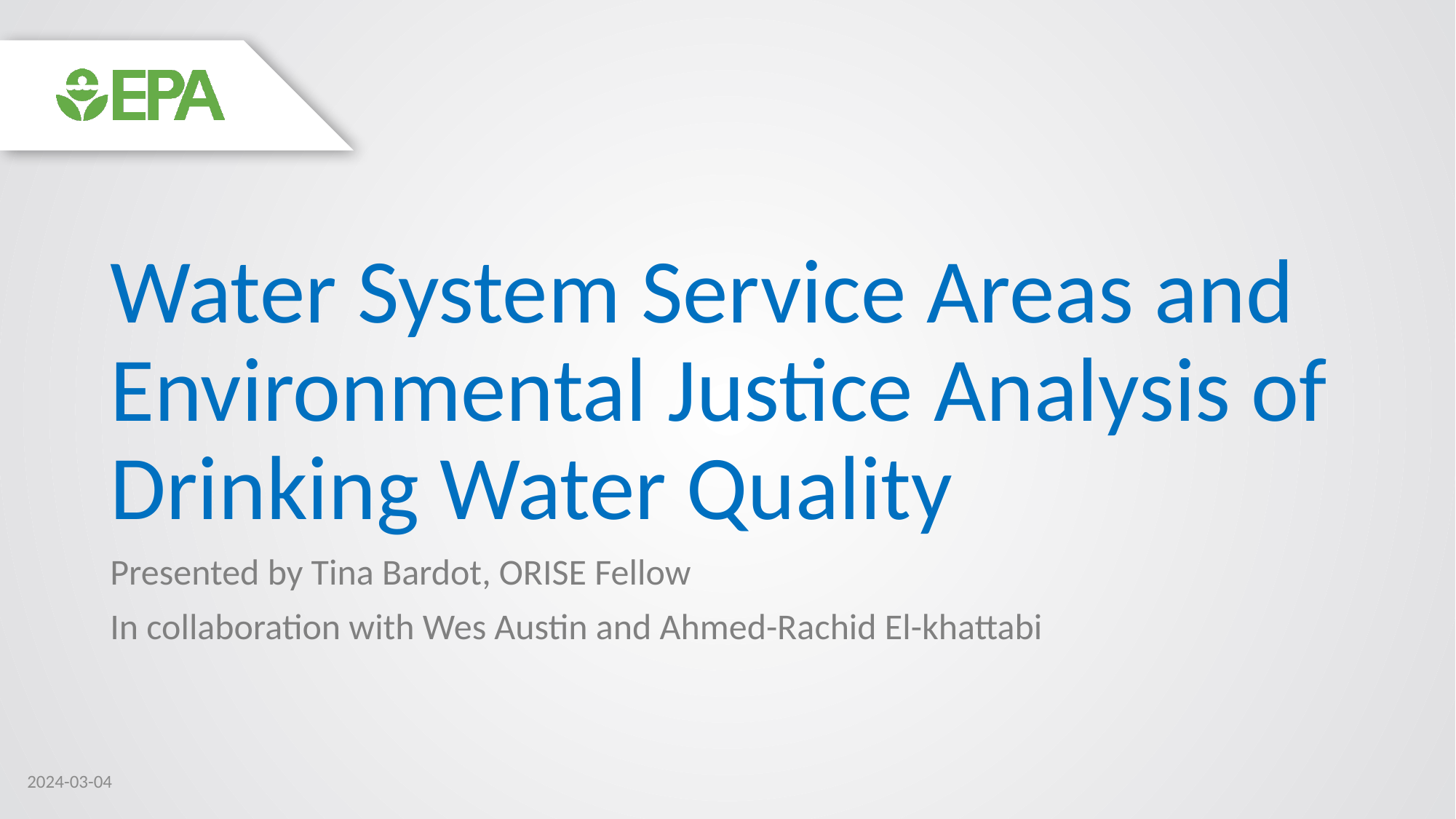

# Water System Service Areas and Environmental Justice Analysis of Drinking Water Quality
Presented by Tina Bardot, ORISE Fellow
In collaboration with Wes Austin and Ahmed-Rachid El-khattabi
2024-03-04